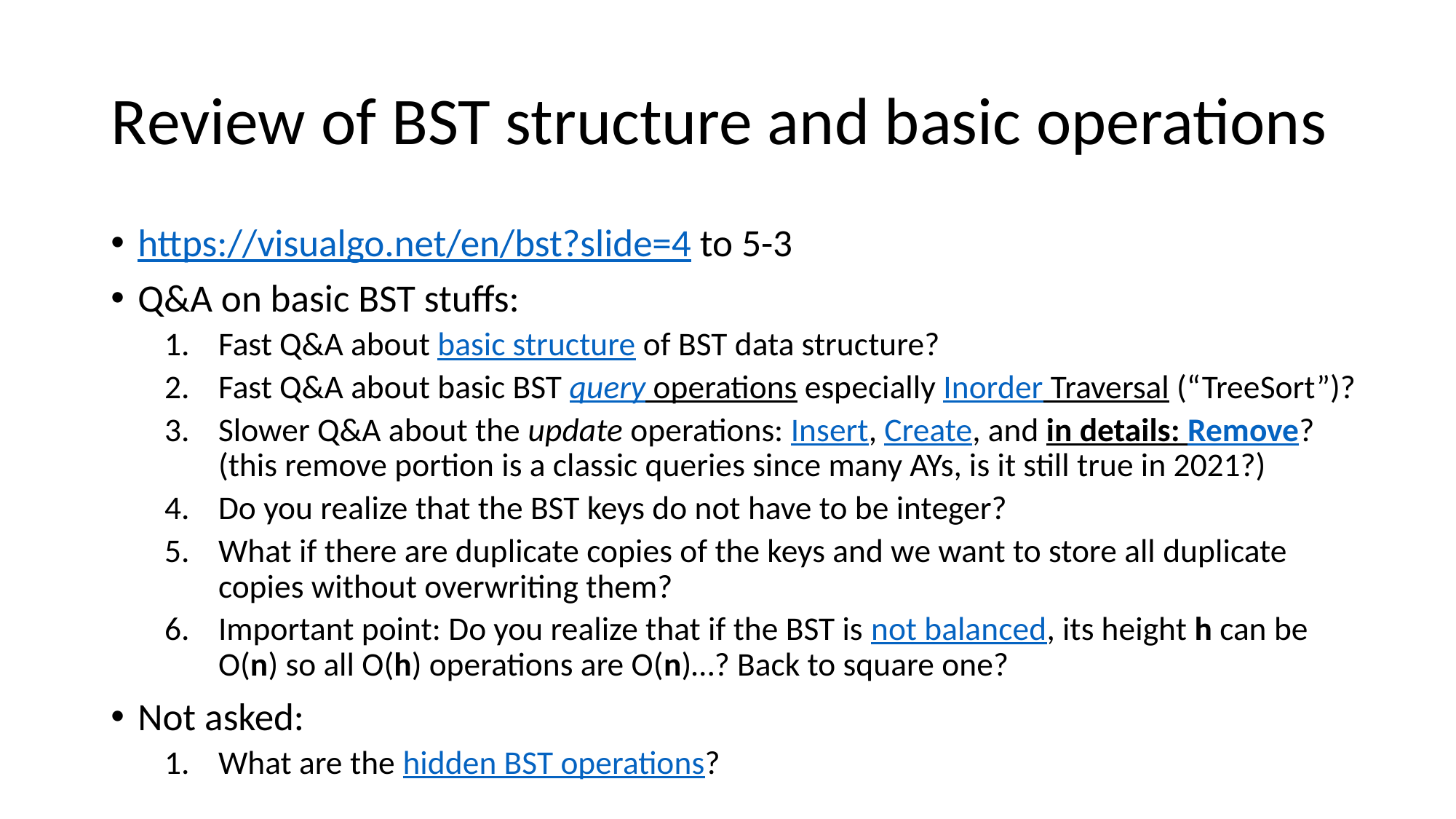

# Review of BST structure and basic operations
https://visualgo.net/en/bst?slide=4 to 5-3
Q&A on basic BST stuffs:
Fast Q&A about basic structure of BST data structure?
Fast Q&A about basic BST query operations especially Inorder Traversal (“TreeSort”)?
Slower Q&A about the update operations: Insert, Create, and in details: Remove?
(this remove portion is a classic queries since many AYs, is it still true in 2021?)
Do you realize that the BST keys do not have to be integer?
What if there are duplicate copies of the keys and we want to store all duplicate copies without overwriting them?
Important point: Do you realize that if the BST is not balanced, its height h can be O(n) so all O(h) operations are O(n)…? Back to square one?
Not asked:
What are the hidden BST operations?